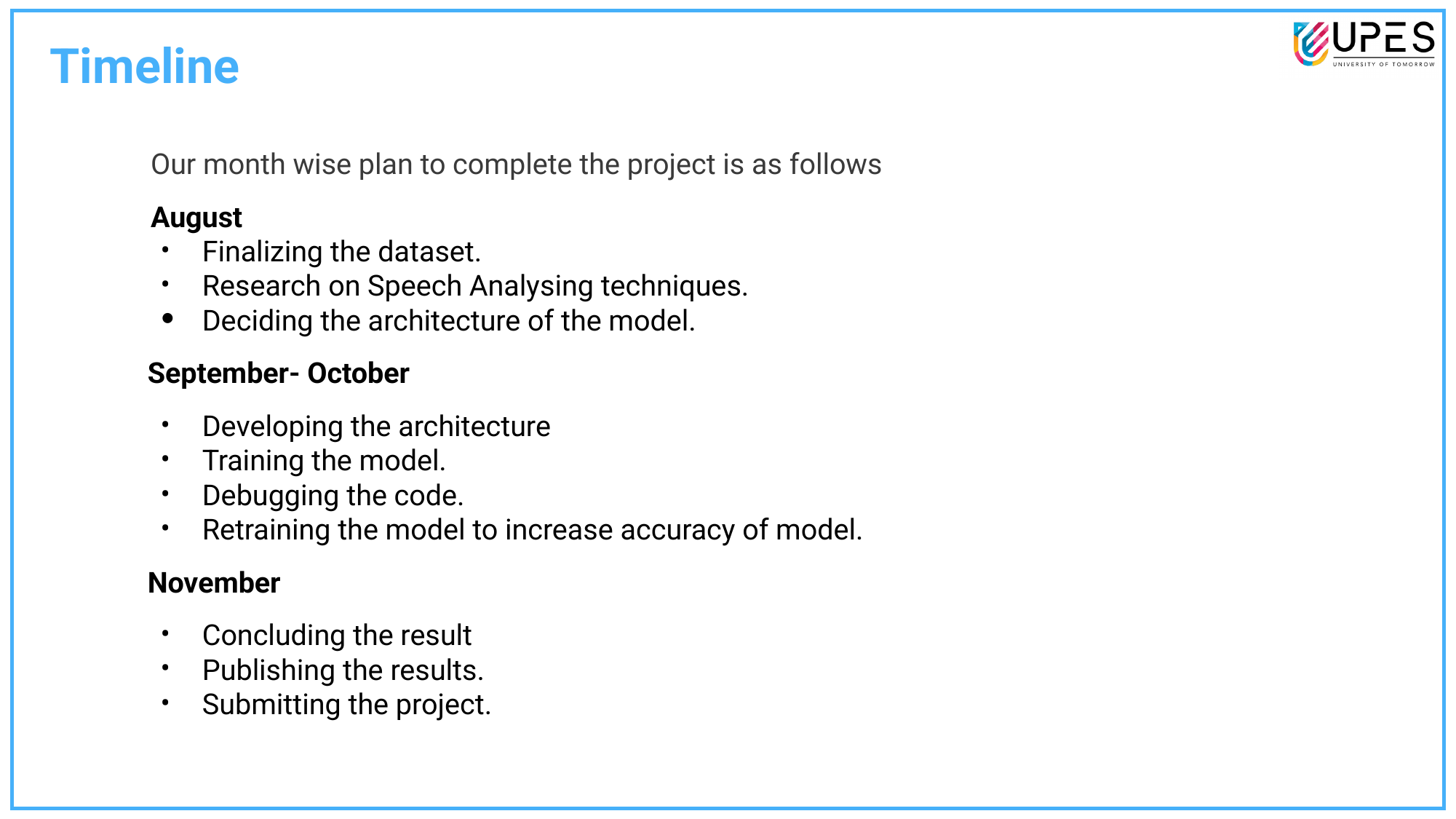

Timeline
Our month wise plan to complete the project is as follows
August
Finalizing the dataset.
Research on Speech Analysing techniques.
Deciding the architecture of the model.
September- October
Developing the architecture
Training the model.
Debugging the code.
Retraining the model to increase accuracy of model.
November
Concluding the result
Publishing the results.
Submitting the project.